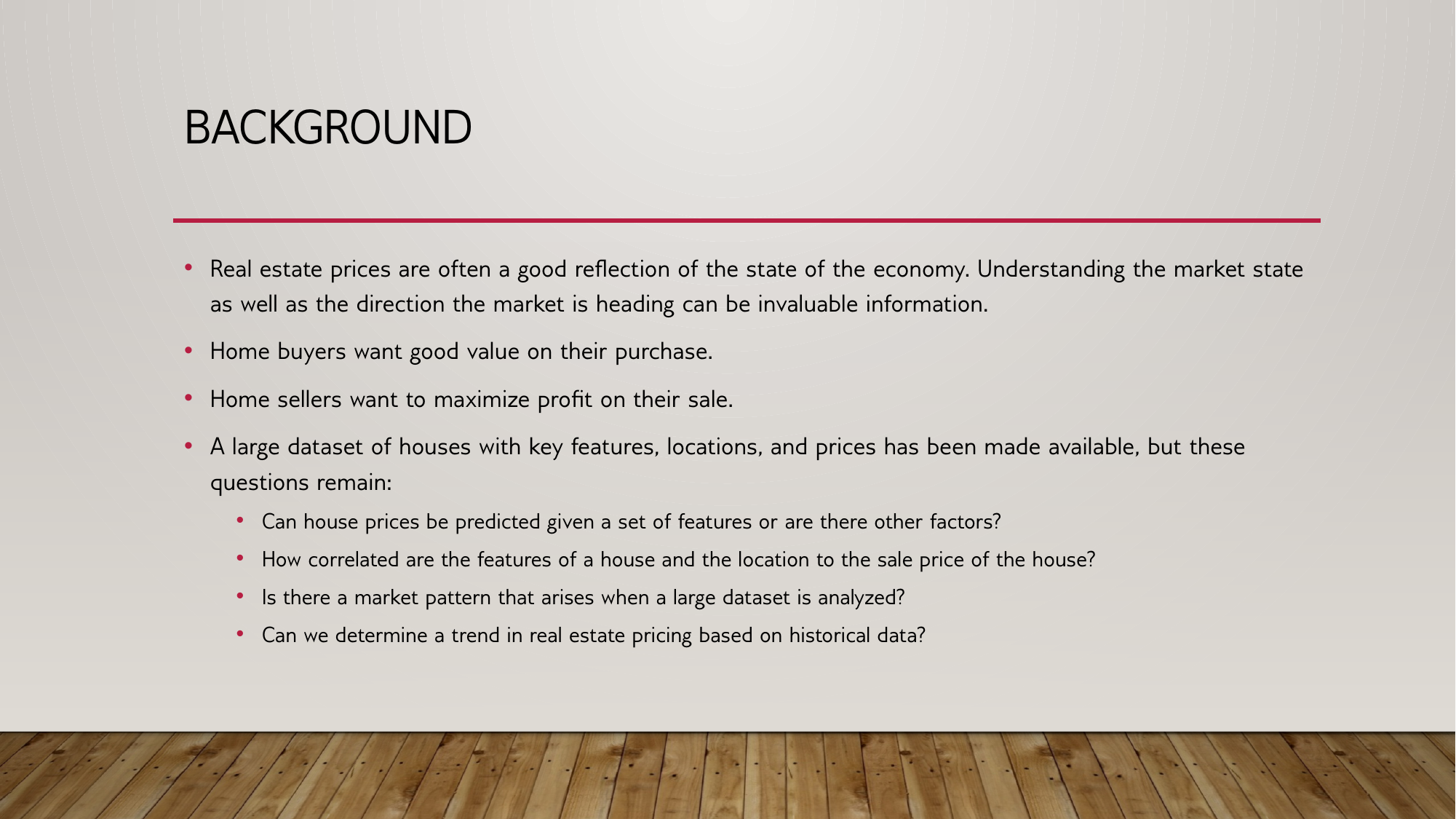

# Background
Real estate prices are often a good reflection of the state of the economy. Understanding the market state as well as the direction the market is heading can be invaluable information.
Home buyers want good value on their purchase.
Home sellers want to maximize profit on their sale.
A large dataset of houses with key features, locations, and prices has been made available, but these questions remain:
Can house prices be predicted given a set of features or are there other factors?
How correlated are the features of a house and the location to the sale price of the house?
Is there a market pattern that arises when a large dataset is analyzed?
Can we determine a trend in real estate pricing based on historical data?